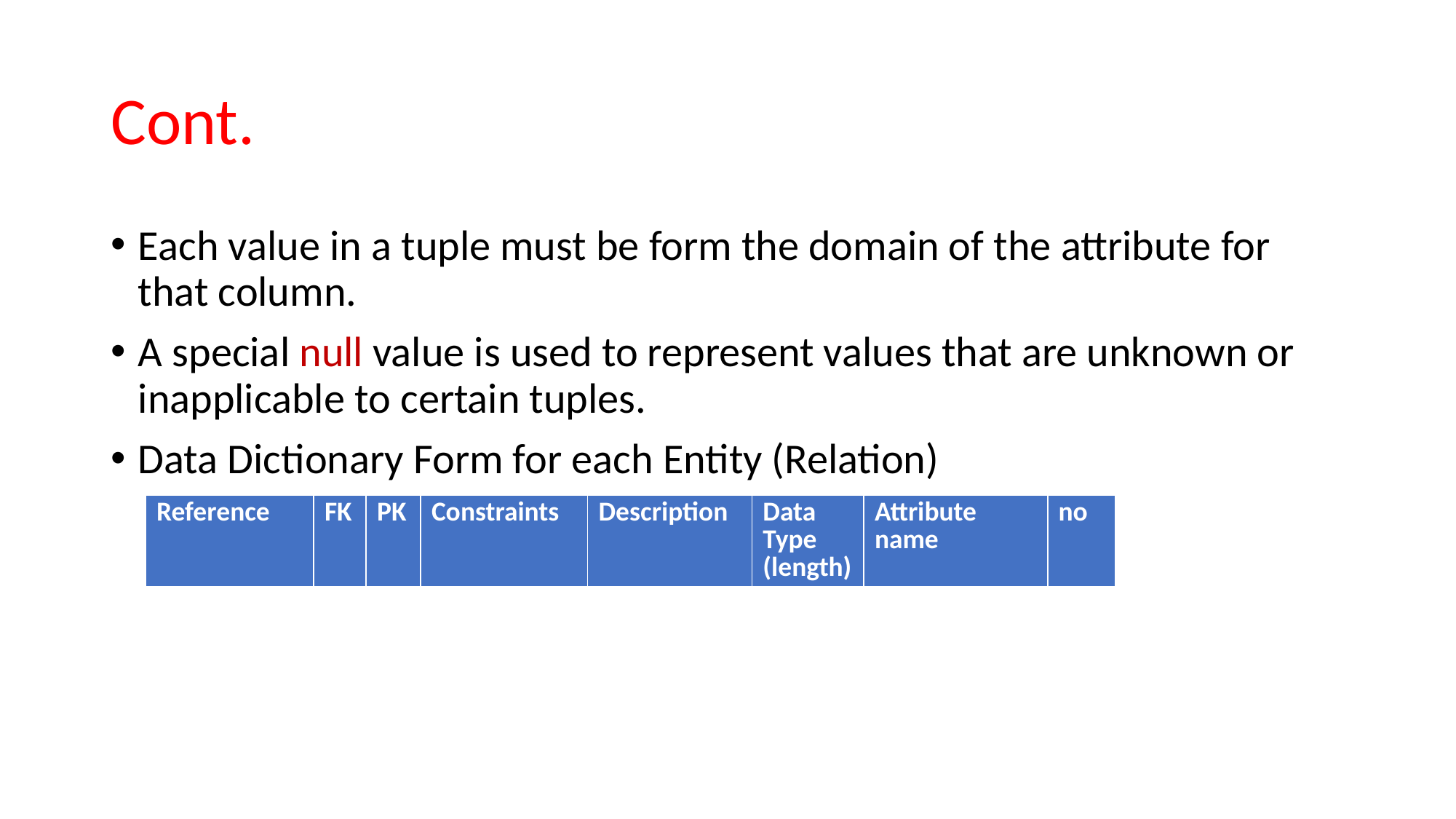

# Cont.
Each value in a tuple must be form the domain of the attribute for that column.
A special null value is used to represent values that are unknown or inapplicable to certain tuples.
Data Dictionary Form for each Entity (Relation)

| Reference | FK | PK | Constraints | Description | Data Type (length) | Attribute name | no |
| --- | --- | --- | --- | --- | --- | --- | --- |